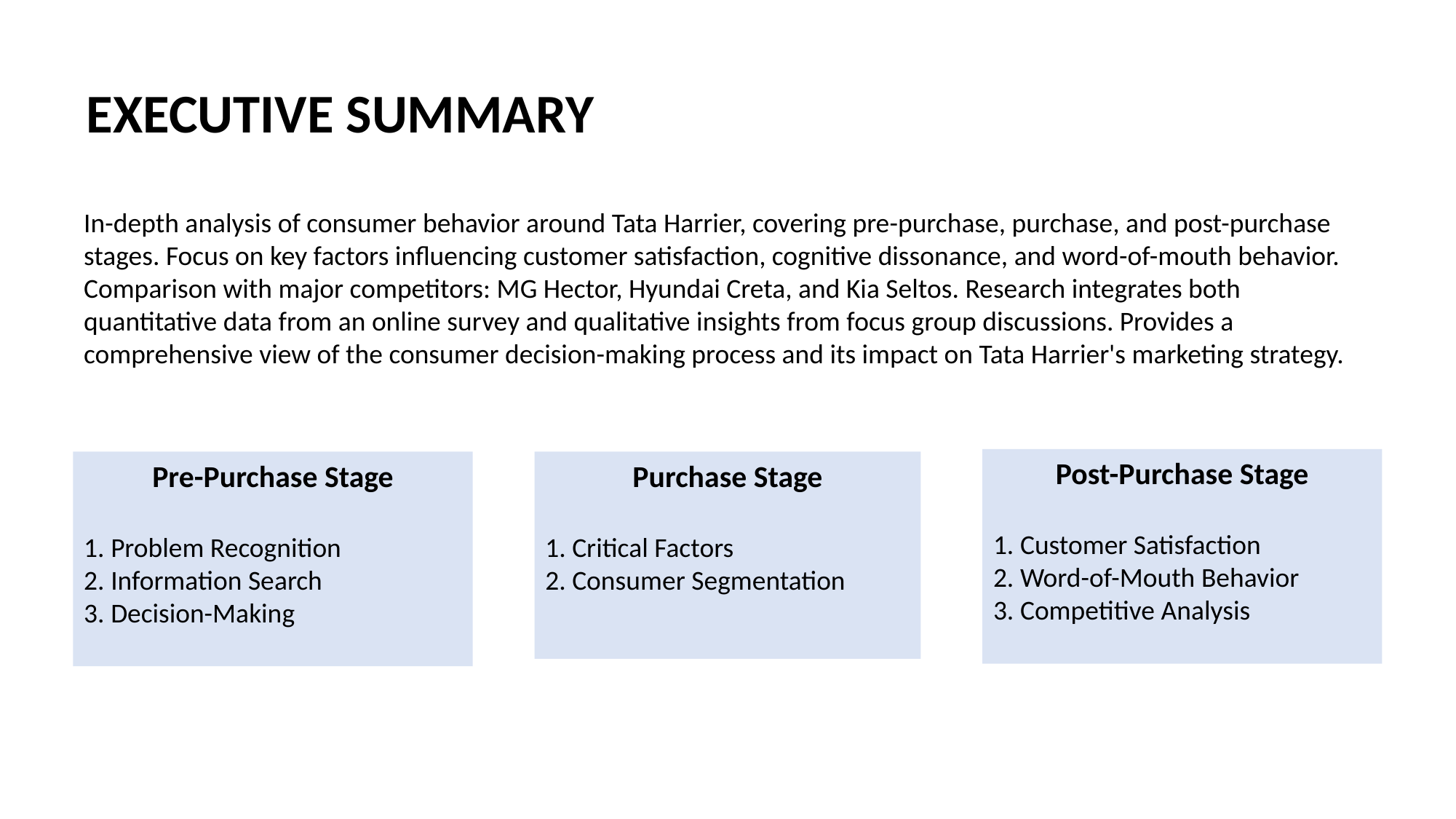

EXECUTIVE SUMMARY
In-depth analysis of consumer behavior around Tata Harrier, covering pre-purchase, purchase, and post-purchase stages. Focus on key factors influencing customer satisfaction, cognitive dissonance, and word-of-mouth behavior. Comparison with major competitors: MG Hector, Hyundai Creta, and Kia Seltos. Research integrates both quantitative data from an online survey and qualitative insights from focus group discussions. Provides a comprehensive view of the consumer decision-making process and its impact on Tata Harrier's marketing strategy.
Post-Purchase Stage

1. Customer Satisfaction
2. Word-of-Mouth Behavior
3. Competitive Analysis

Pre-Purchase Stage

1. Problem Recognition
2. Information Search
3. Decision-Making

Purchase Stage

1. Critical Factors
2. Consumer Segmentation